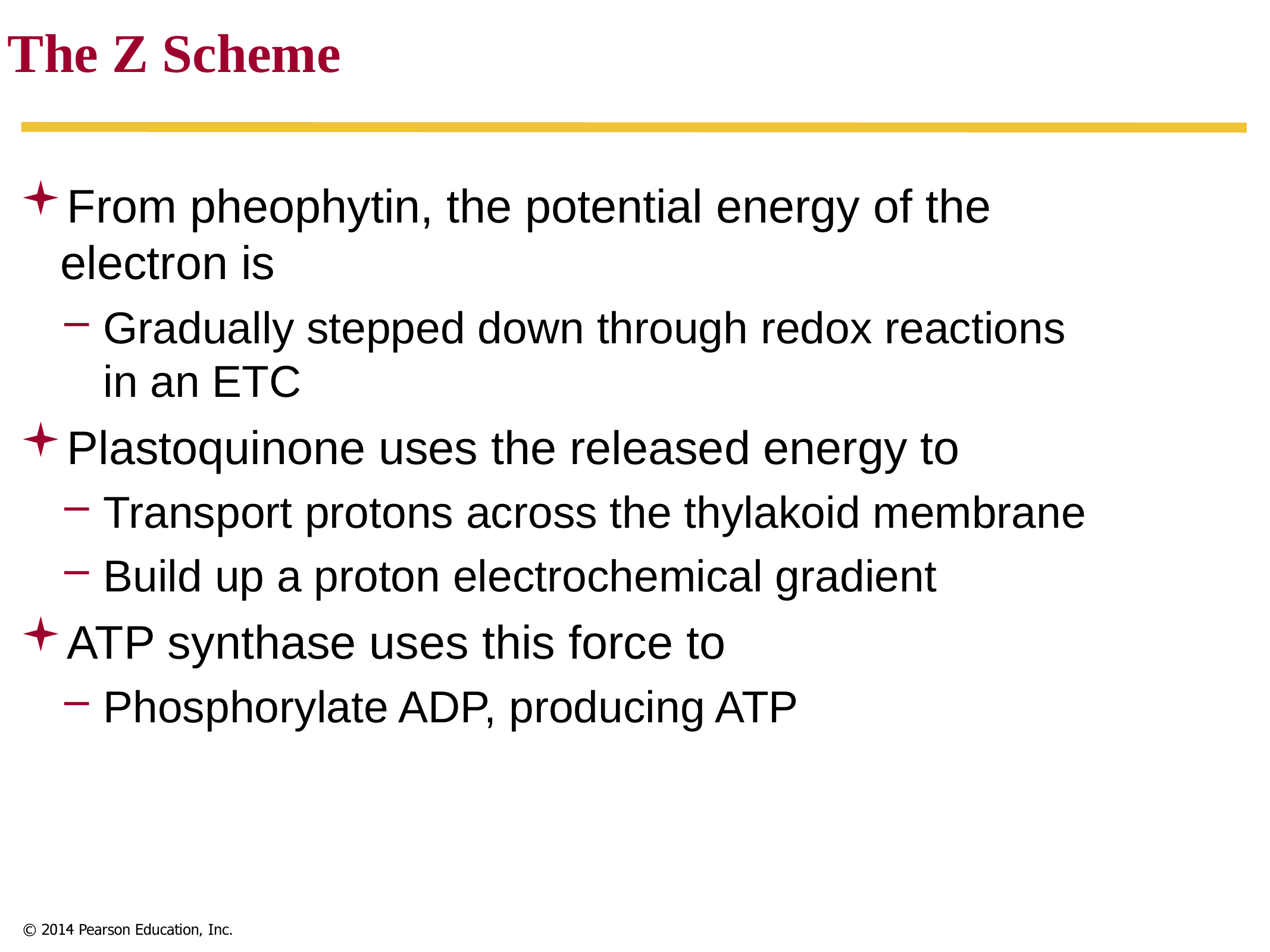

The Z Scheme

From pheophytin, the potential energy of the
electron is
Gradually stepped down through redox reactions
in an ETC
Plastoquinone uses the released energy to
Transport protons across the thylakoid membrane
Build up a proton electrochemical gradient
ATP synthase uses this force to
Phosphorylate ADP, producing ATP